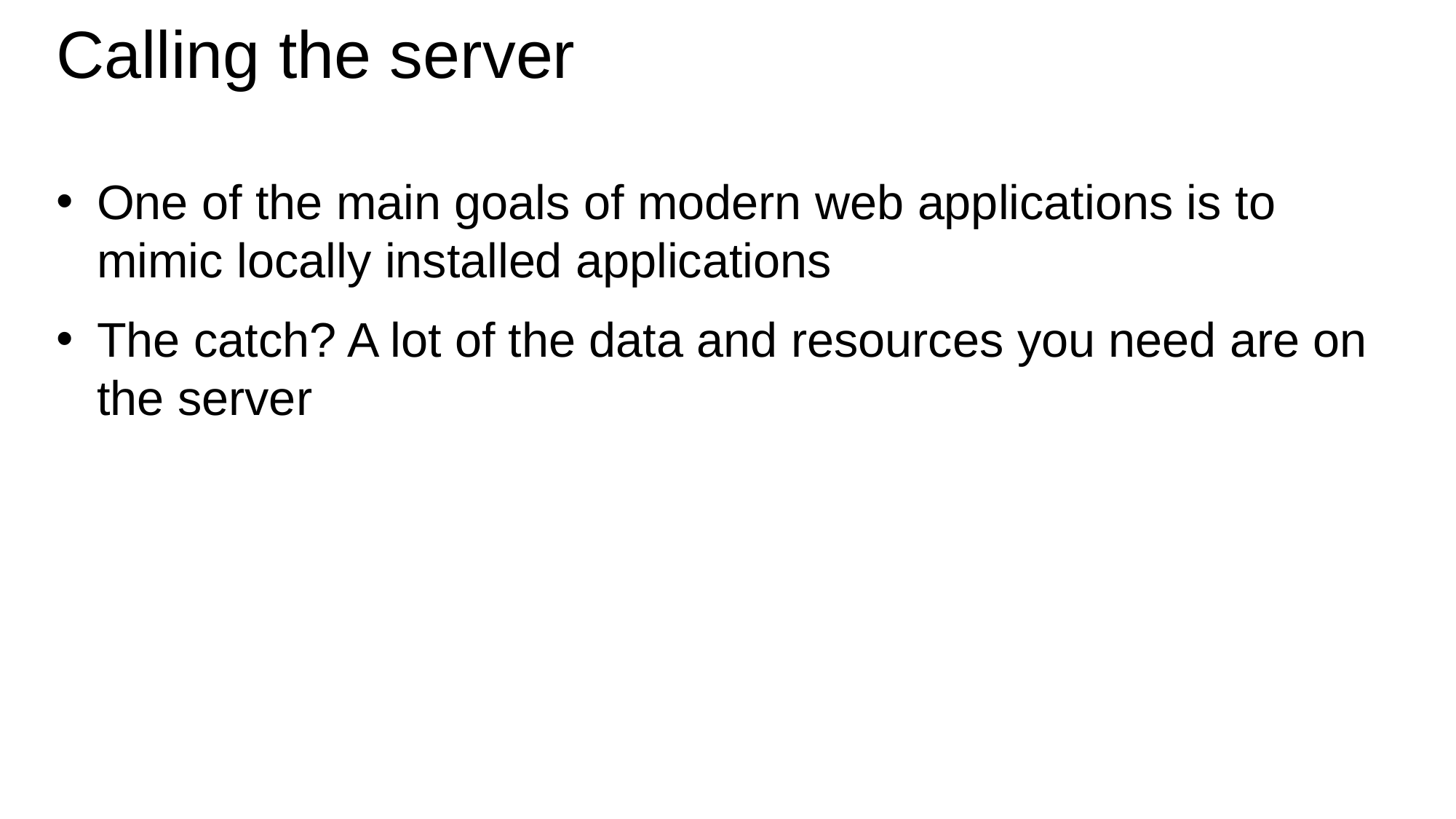

# Calling the server
One of the main goals of modern web applications is to mimic locally installed applications
The catch? A lot of the data and resources you need are on the server